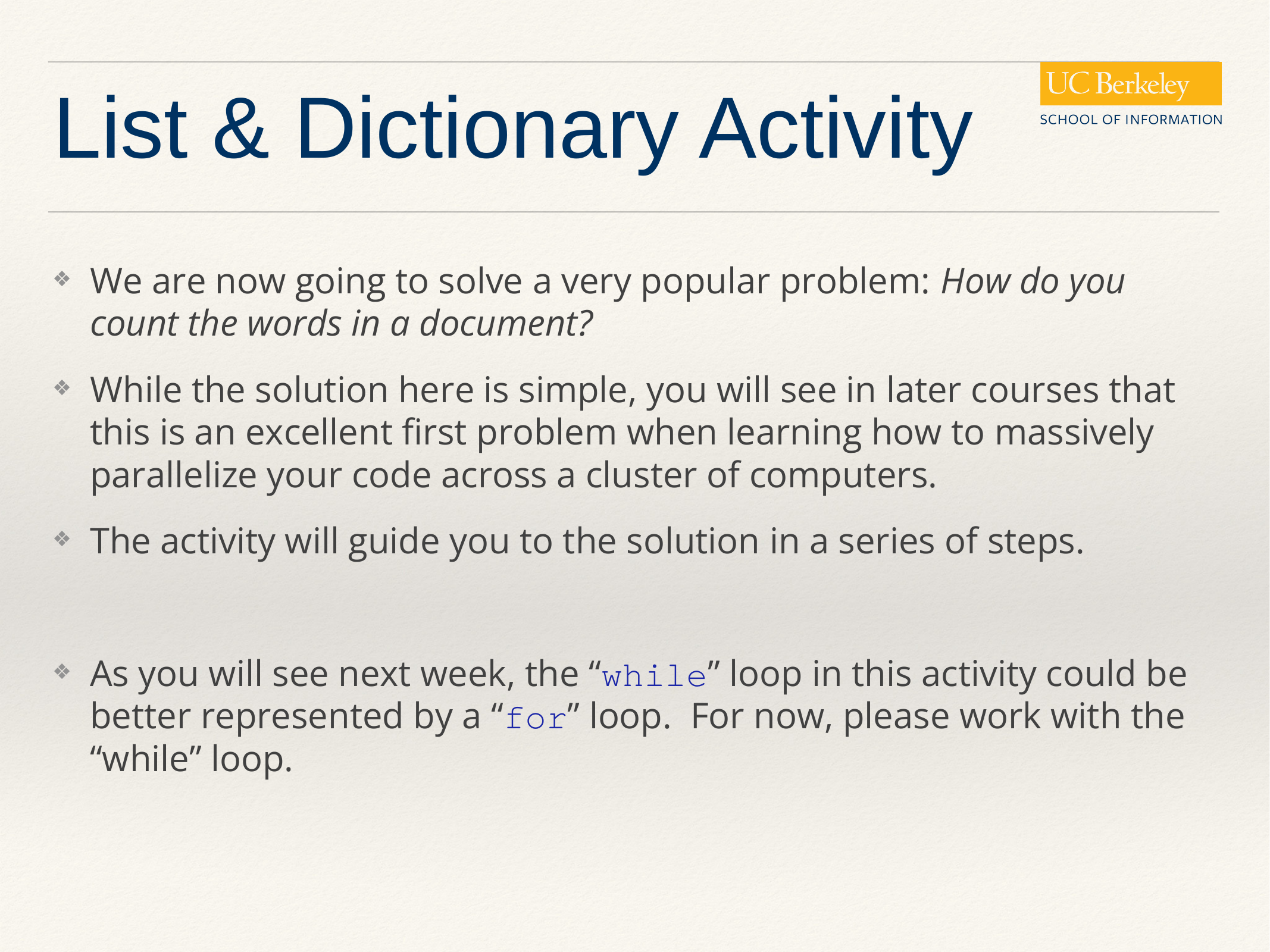

# List & Dictionary Activity
We are now going to solve a very popular problem: How do you count the words in a document?
While the solution here is simple, you will see in later courses that this is an excellent first problem when learning how to massively parallelize your code across a cluster of computers.
The activity will guide you to the solution in a series of steps.

As you will see next week, the “while” loop in this activity could be better represented by a “for” loop.  For now, please work with the “while” loop.
23